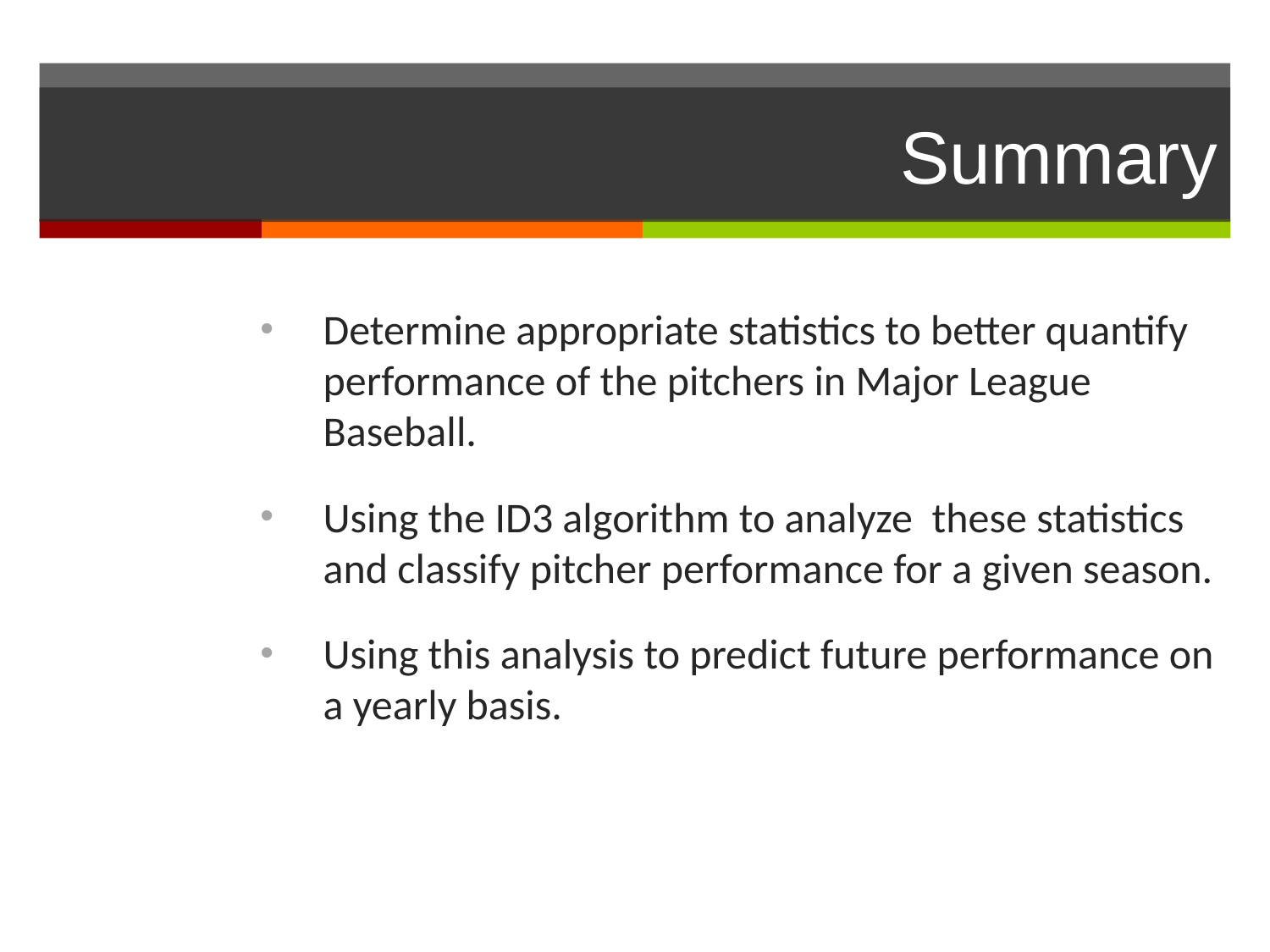

# Summary
Determine appropriate statistics to better quantify performance of the pitchers in Major League Baseball.
Using the ID3 algorithm to analyze  these statistics and classify pitcher performance for a given season.
Using this analysis to predict future performance on a yearly basis.